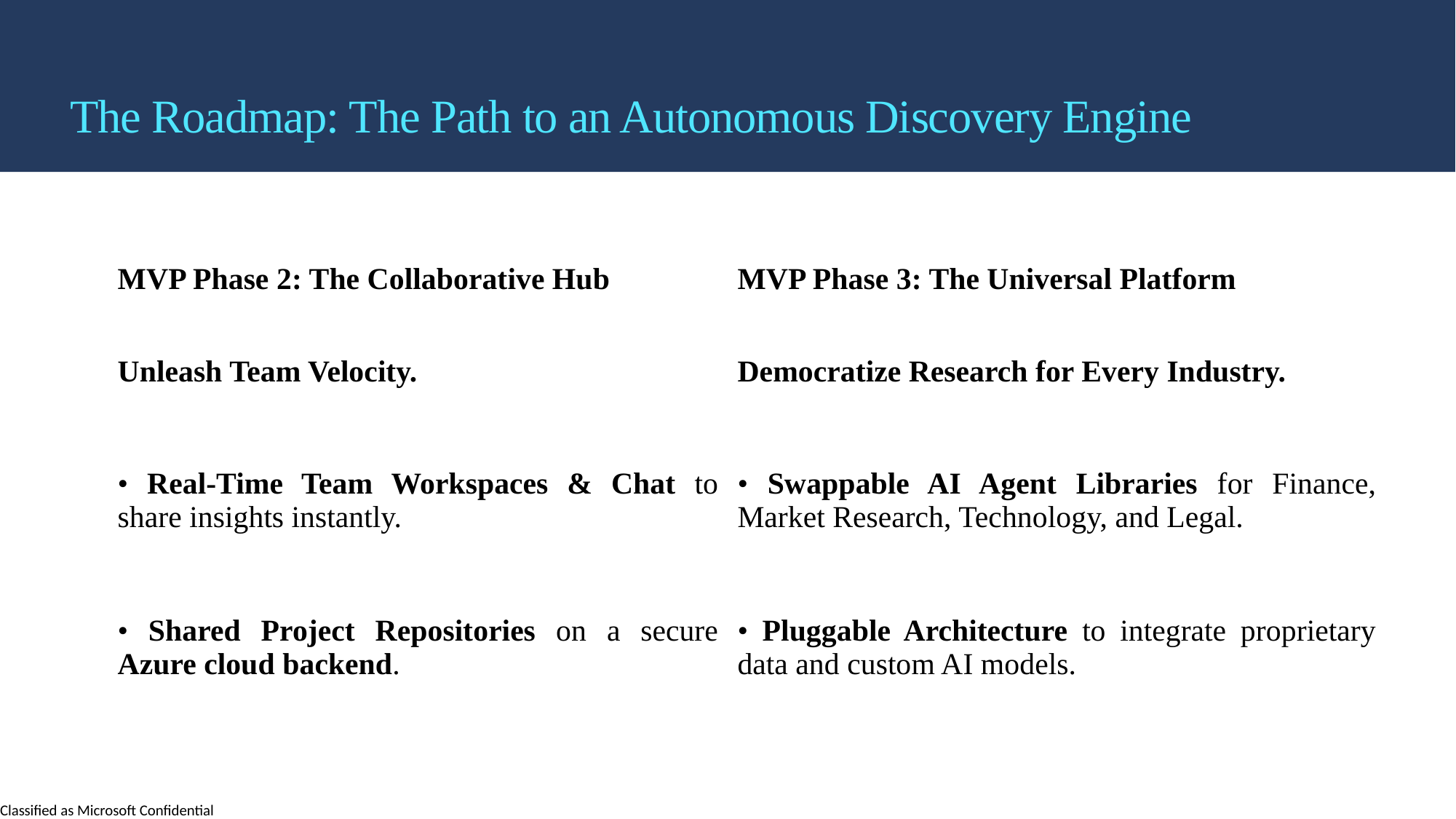

The Roadmap: The Path to an Autonomous Discovery Engine

| MVP Phase 2: The Collaborative Hub | MVP Phase 3: The Universal Platform |
| --- | --- |
| Unleash Team Velocity. | Democratize Research for Every Industry. |
| • Real-Time Team Workspaces & Chat to share insights instantly. | • Swappable AI Agent Libraries for Finance, Market Research, Technology, and Legal. |
| • Shared Project Repositories on a secure Azure cloud backend. | • Pluggable Architecture to integrate proprietary data and custom AI models. |